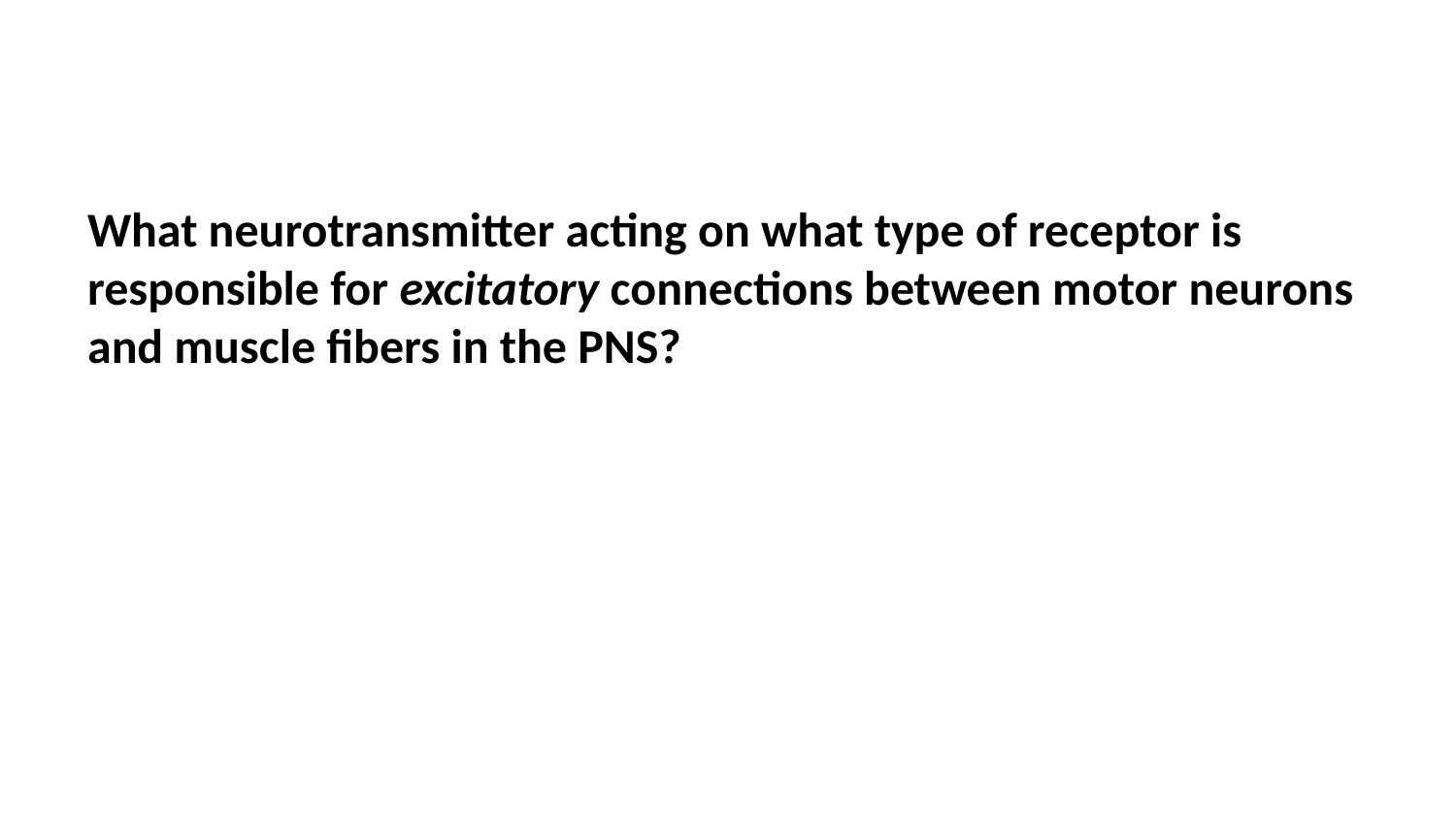

What neurotransmitter acting on what type of receptor is responsible for excitatory connections between motor neurons and muscle fibers in the PNS?